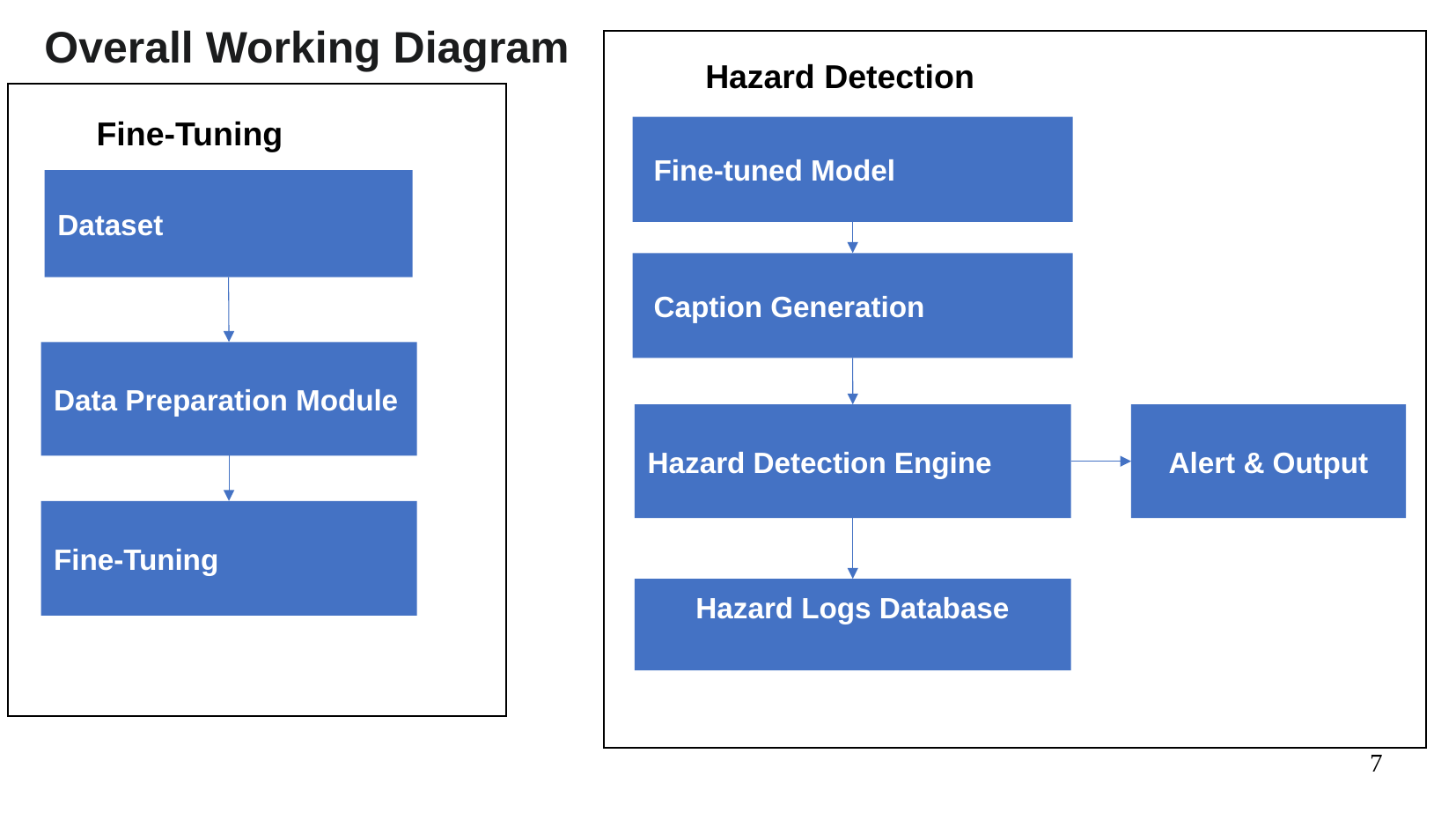

Overall Working Diagram

Hazard Detection

Fine-Tuning
 Fine-tuned Model
Dataset
 Caption Generation
Data Preparation Module
Hazard Detection Engine
Alert & Output
Fine-Tuning
Hazard Logs Database

7
7